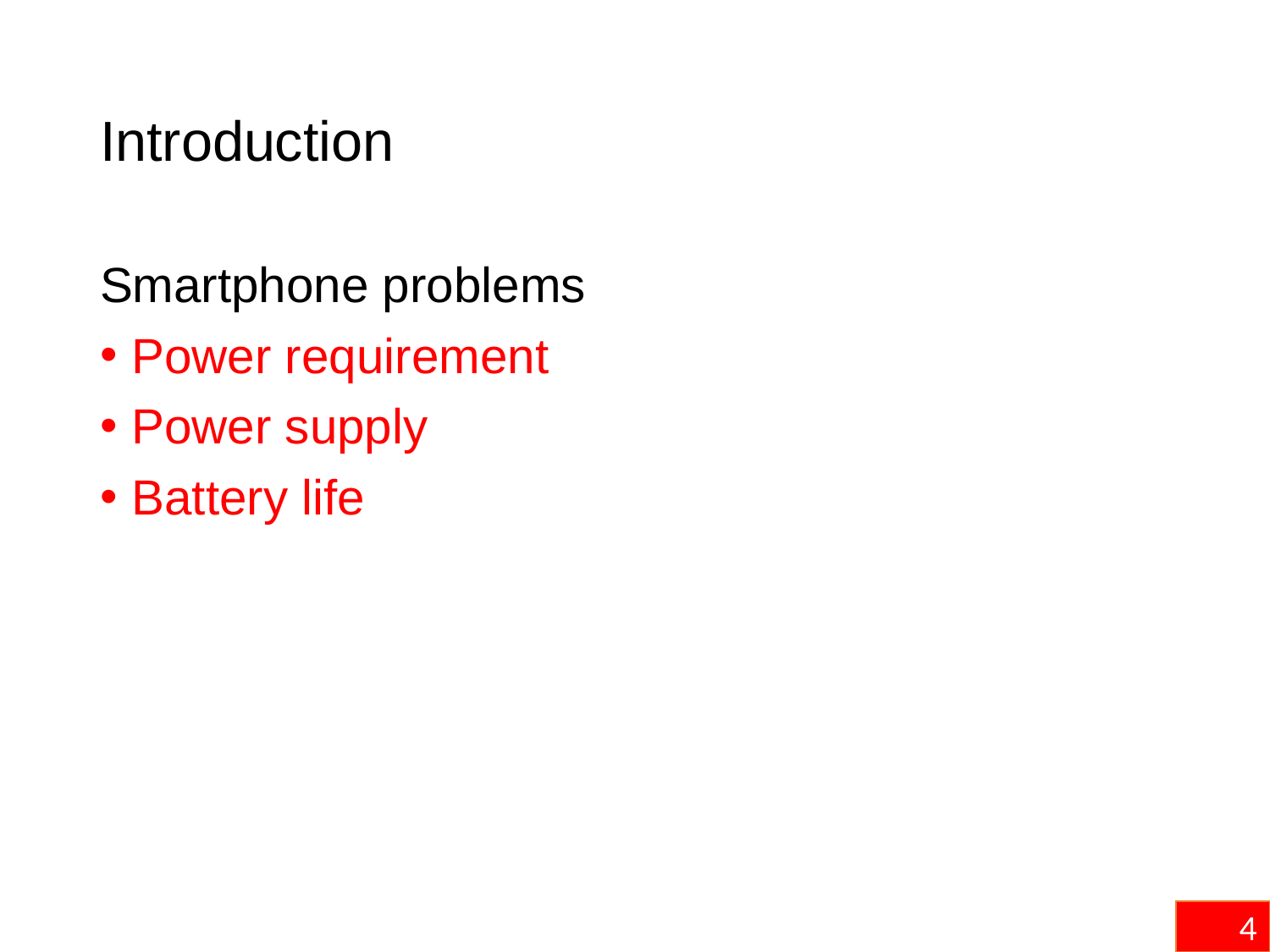

# Introduction
Smartphone problems
Power requirement
Power supply
Battery life

4